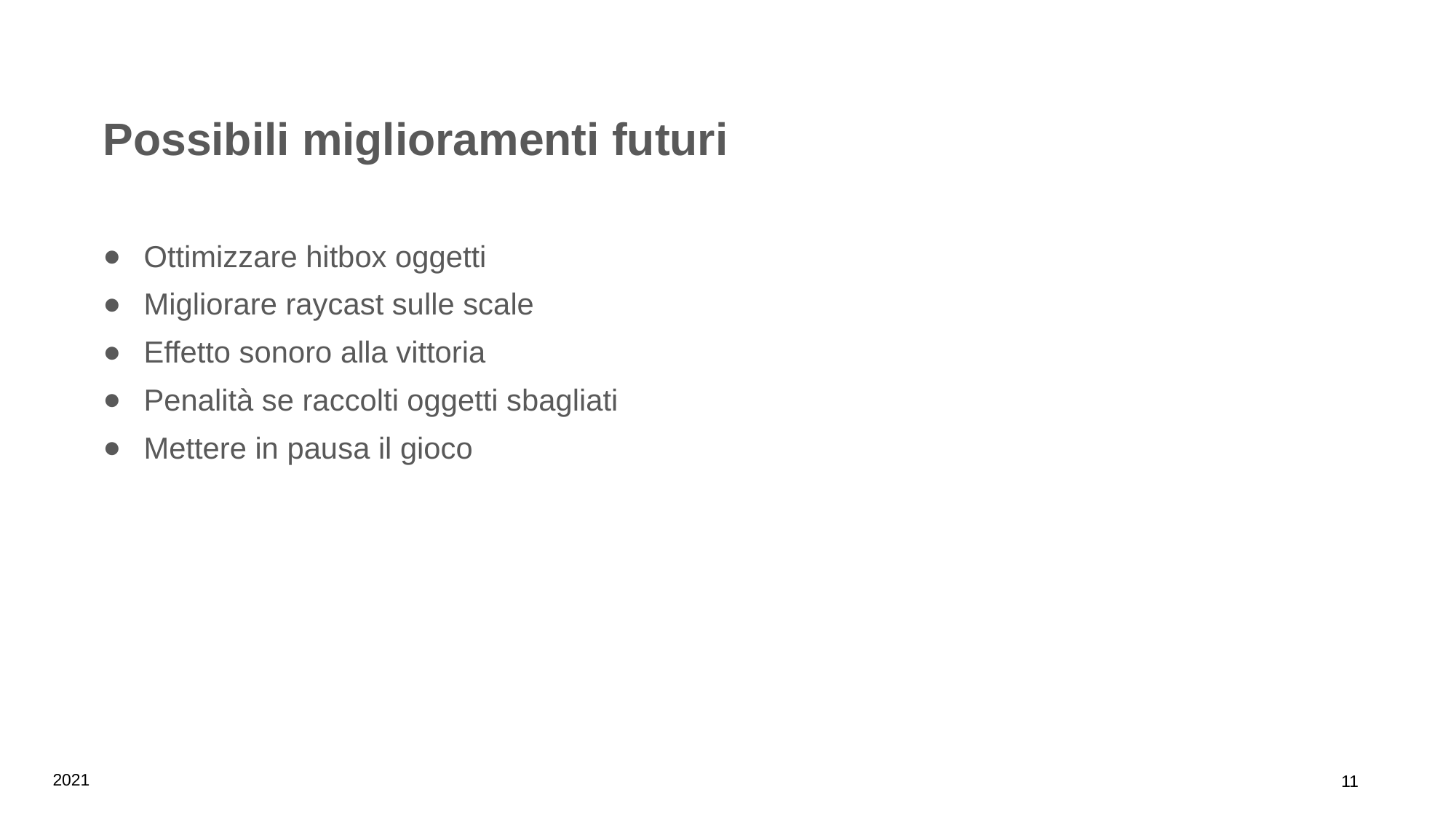

# Possibili miglioramenti futuri
Ottimizzare hitbox oggetti
Migliorare raycast sulle scale
Effetto sonoro alla vittoria
Penalità se raccolti oggetti sbagliati
Mettere in pausa il gioco
2021
11